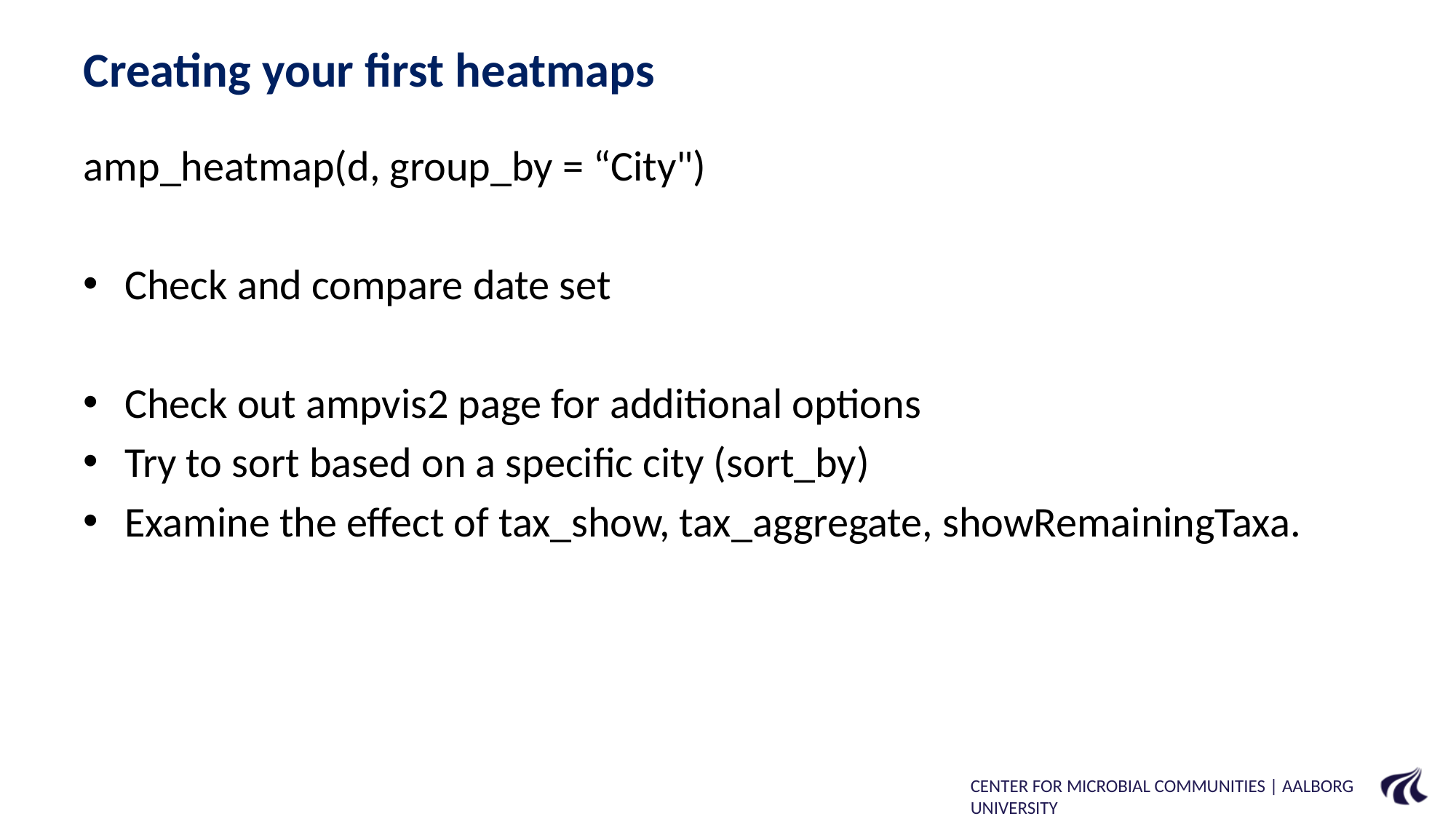

# Creating your first heatmaps
amp_heatmap(d, group_by = “City")

Check and compare date set

Check out ampvis2 page for additional options
Try to sort based on a specific city (sort_by)
Examine the effect of tax_show, tax_aggregate, showRemainingTaxa.